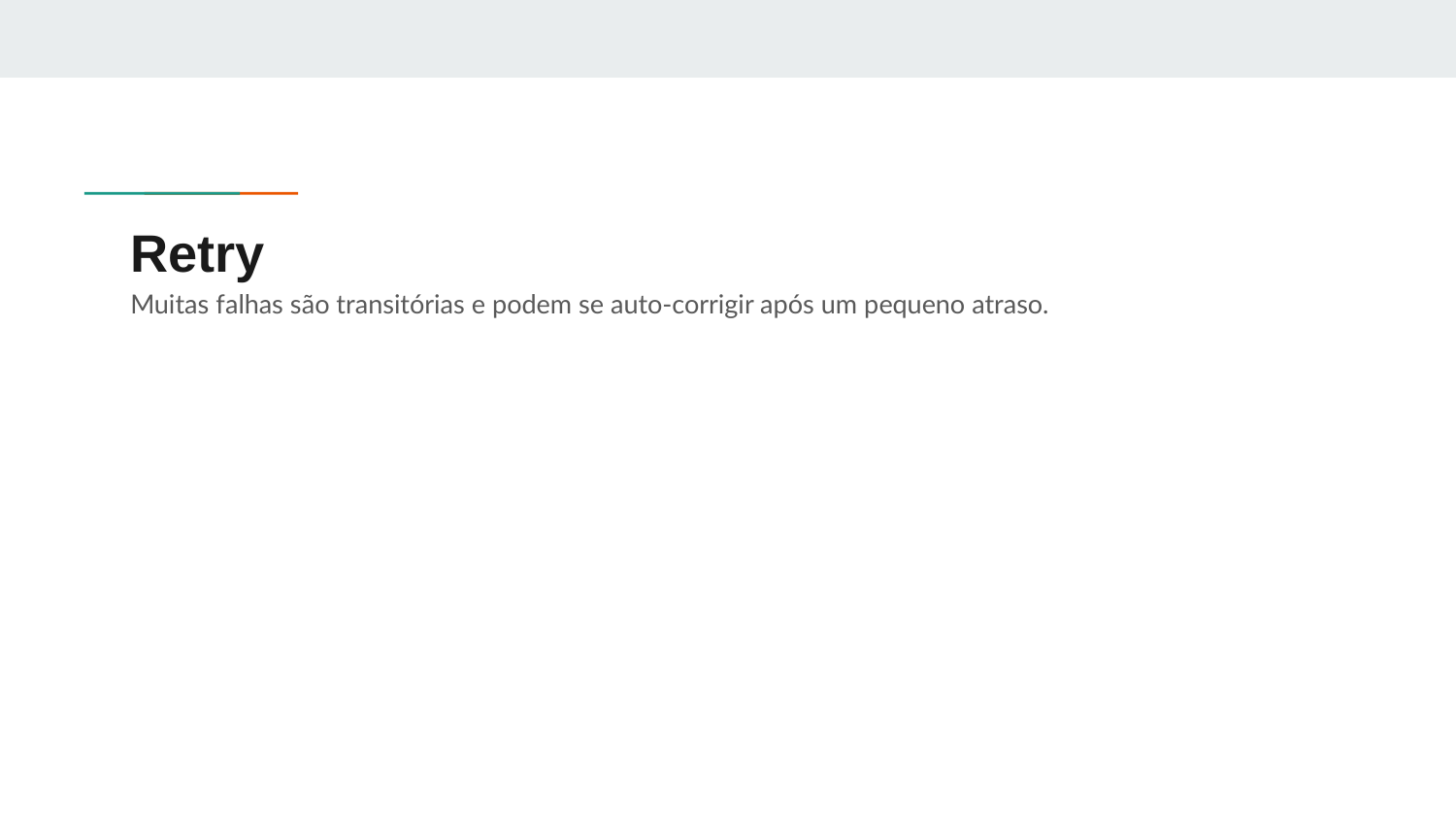

# Retry
Muitas falhas são transitórias e podem se auto-corrigir após um pequeno atraso.